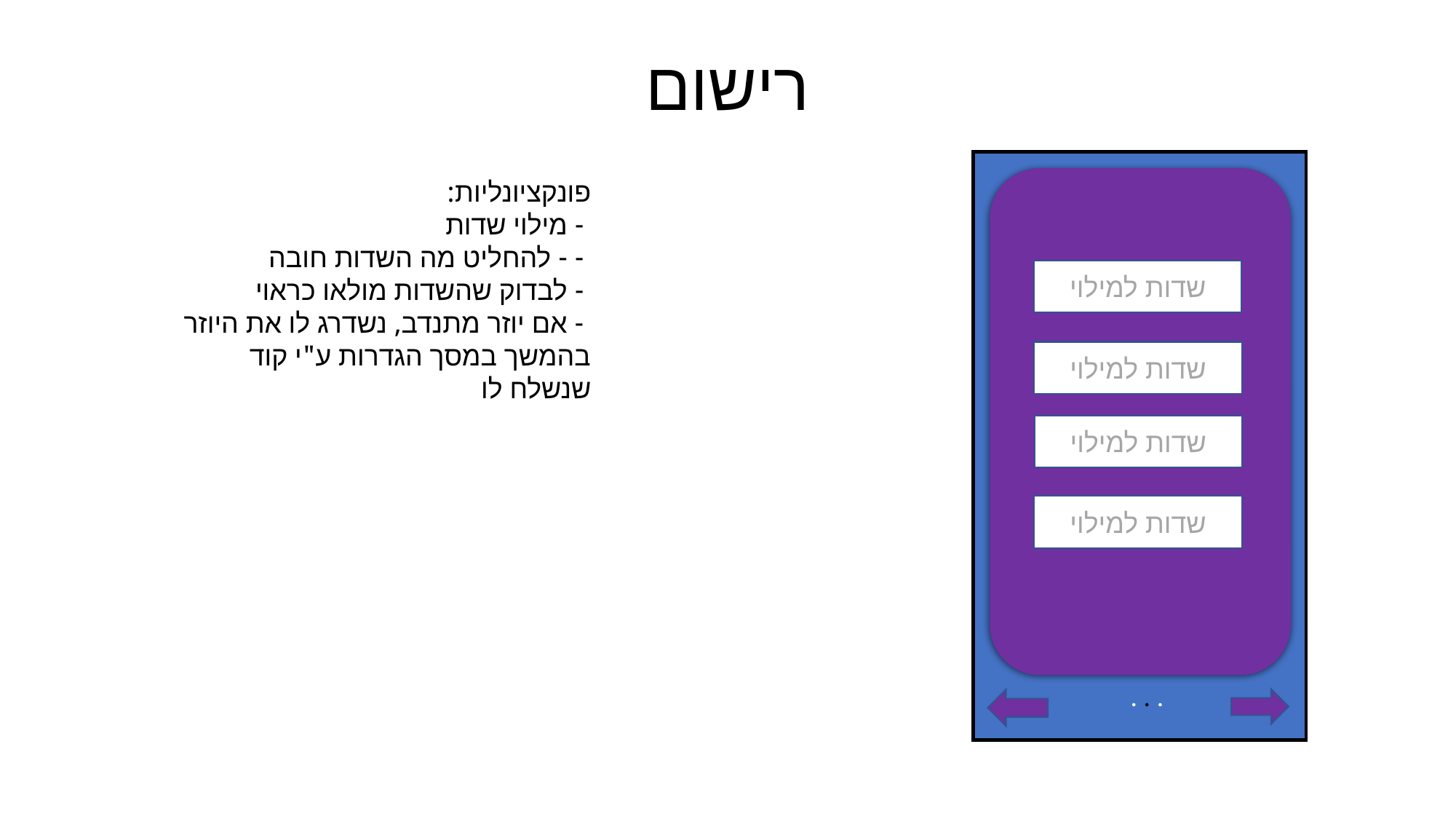

# רישום

פונקציונליות:
 - מילוי שדות
 - - להחליט מה השדות חובה
 - לבדוק שהשדות מולאו כראוי
 - אם יוזר מתנדב, נשדרג לו את היוזר בהמשך במסך הגדרות ע"י קוד שנשלח לו
שדות למילוי
שדות למילוי
שדות למילוי
שדות למילוי
 . . .